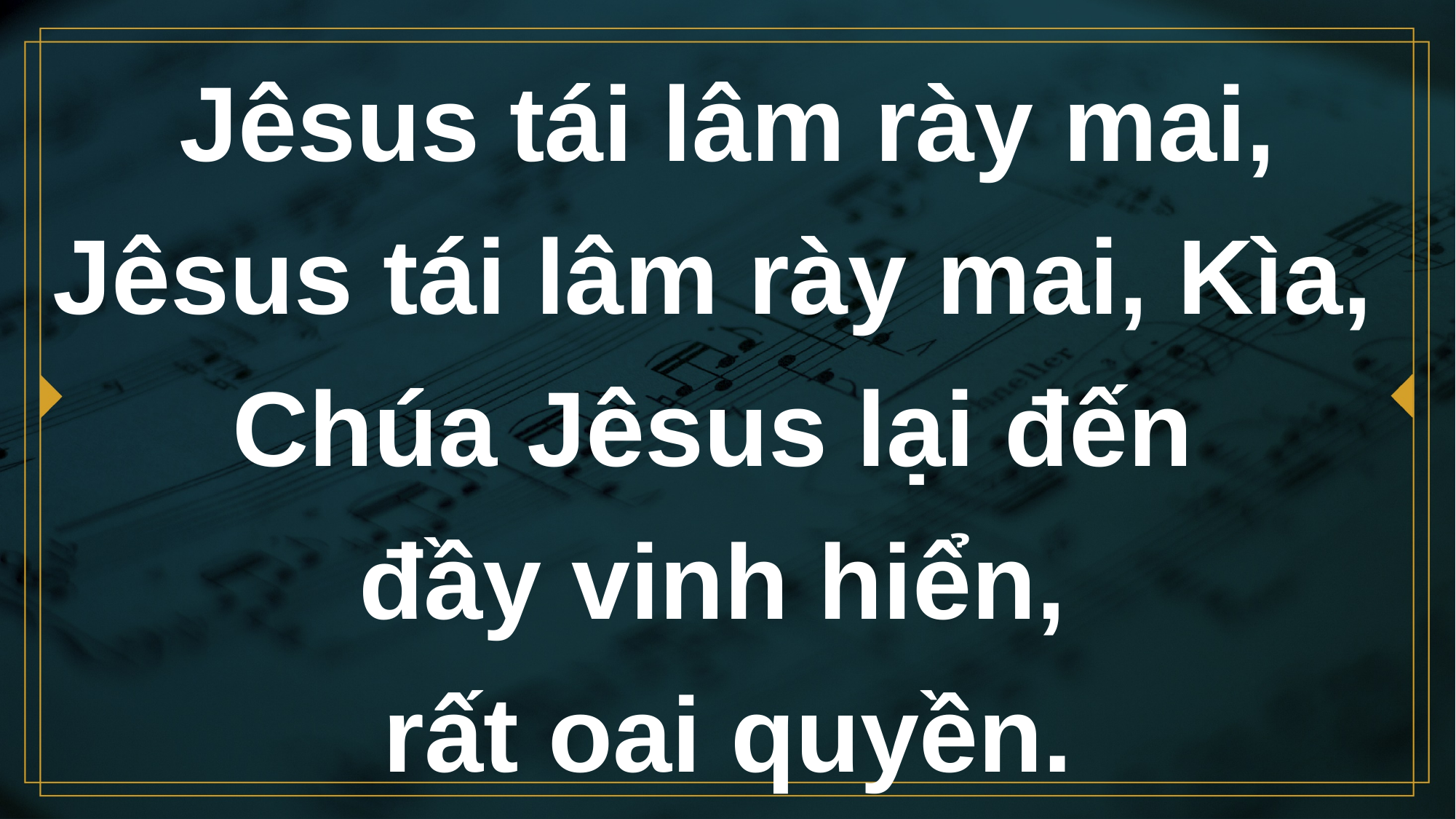

# Jêsus tái lâm rày mai, Jêsus tái lâm rày mai, Kìa, Chúa Jêsus lại đến đầy vinh hiển, rất oai quyền.